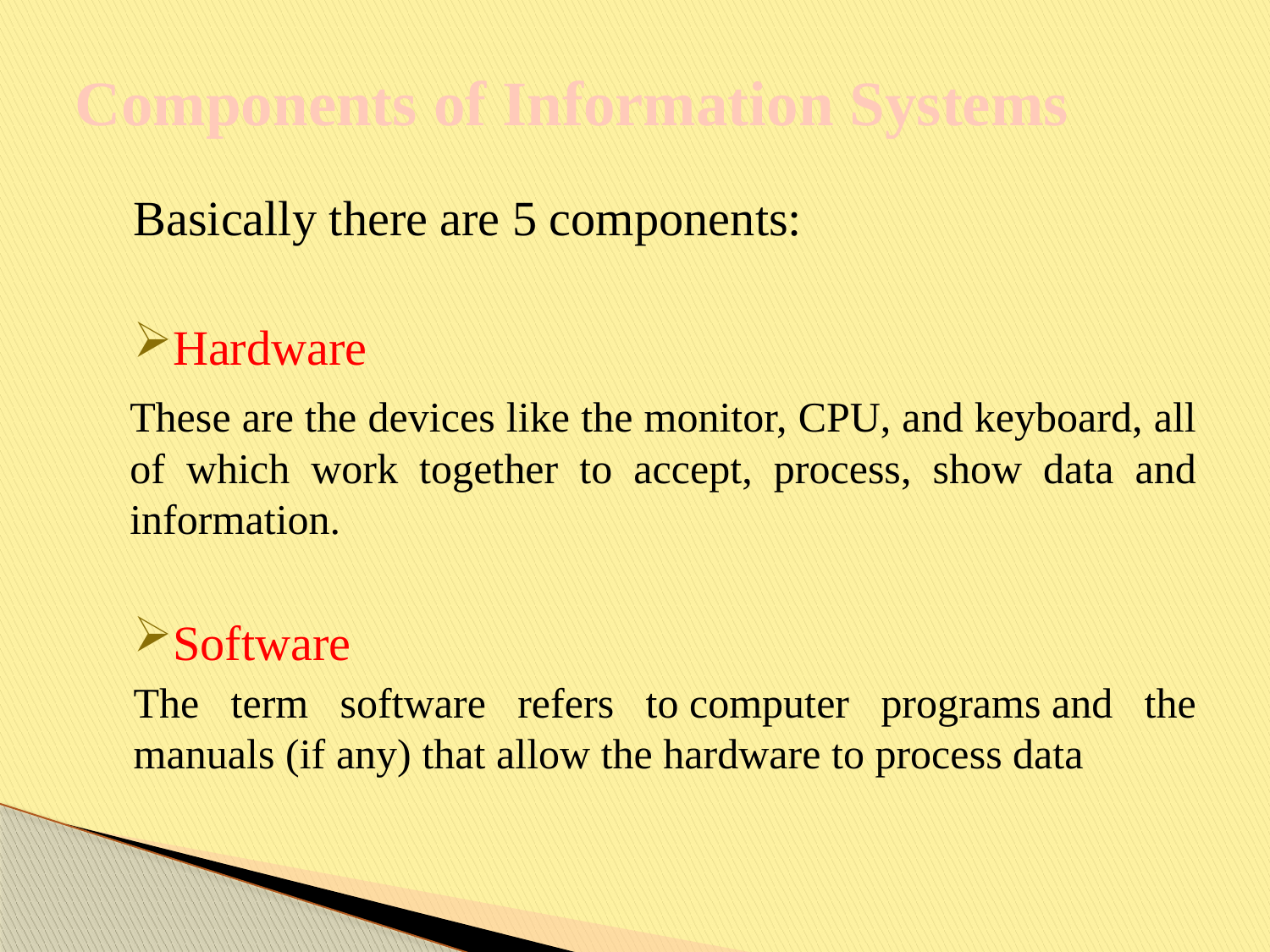

# Components of Information Systems
Basically there are 5 components:

Hardware
	These are the devices like the monitor, CPU, and keyboard, all of which work together to accept, process, show data and information.

Software
The term software refers to computer programs and the manuals (if any) that allow the hardware to process data